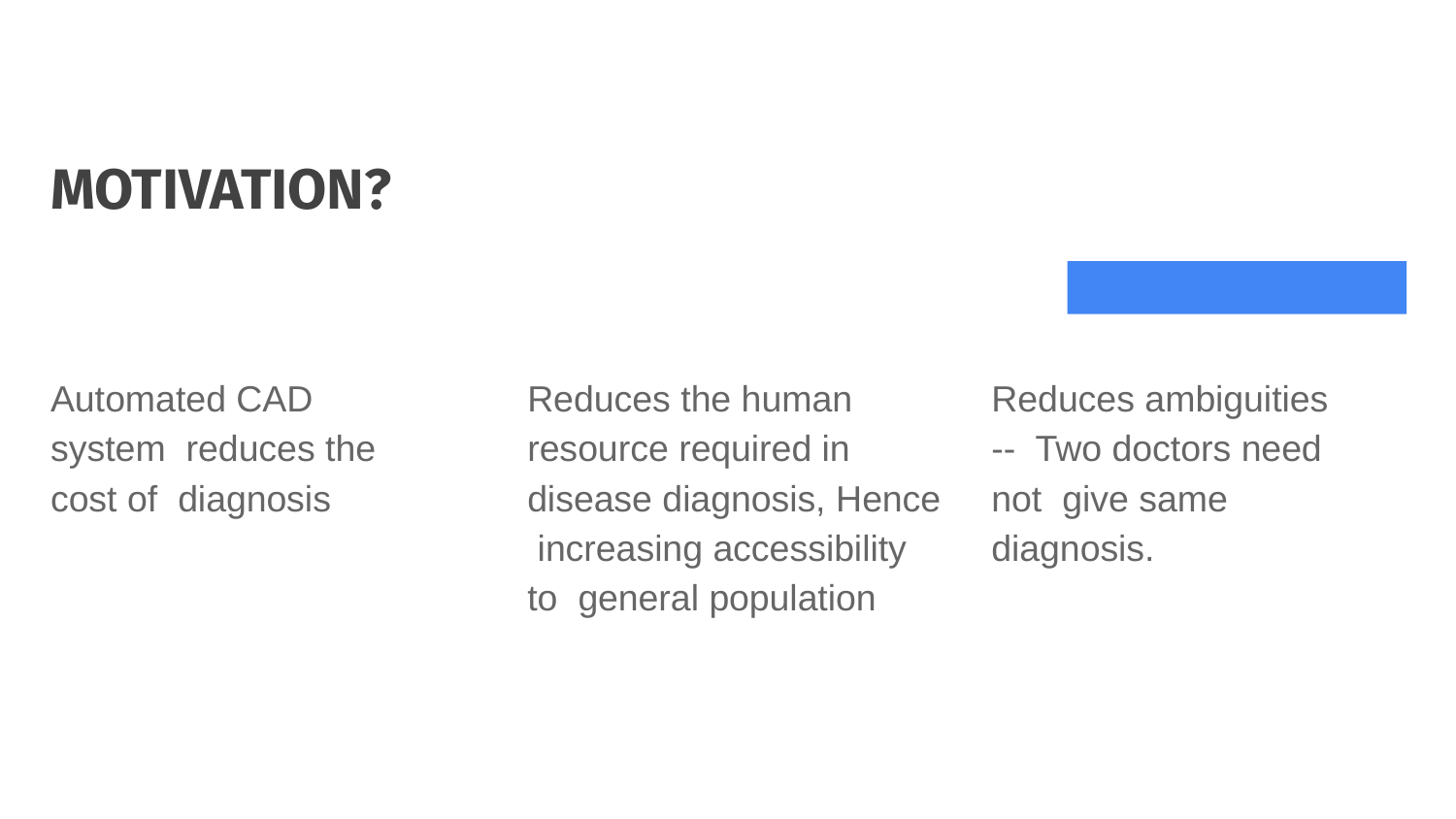

# MOTIVATION?

Automated CAD system  reduces the cost of  diagnosis
Reduces the human  resource required in  disease diagnosis, Hence  increasing accessibility to  general population
Reduces ambiguities --  Two doctors need not  give same diagnosis.